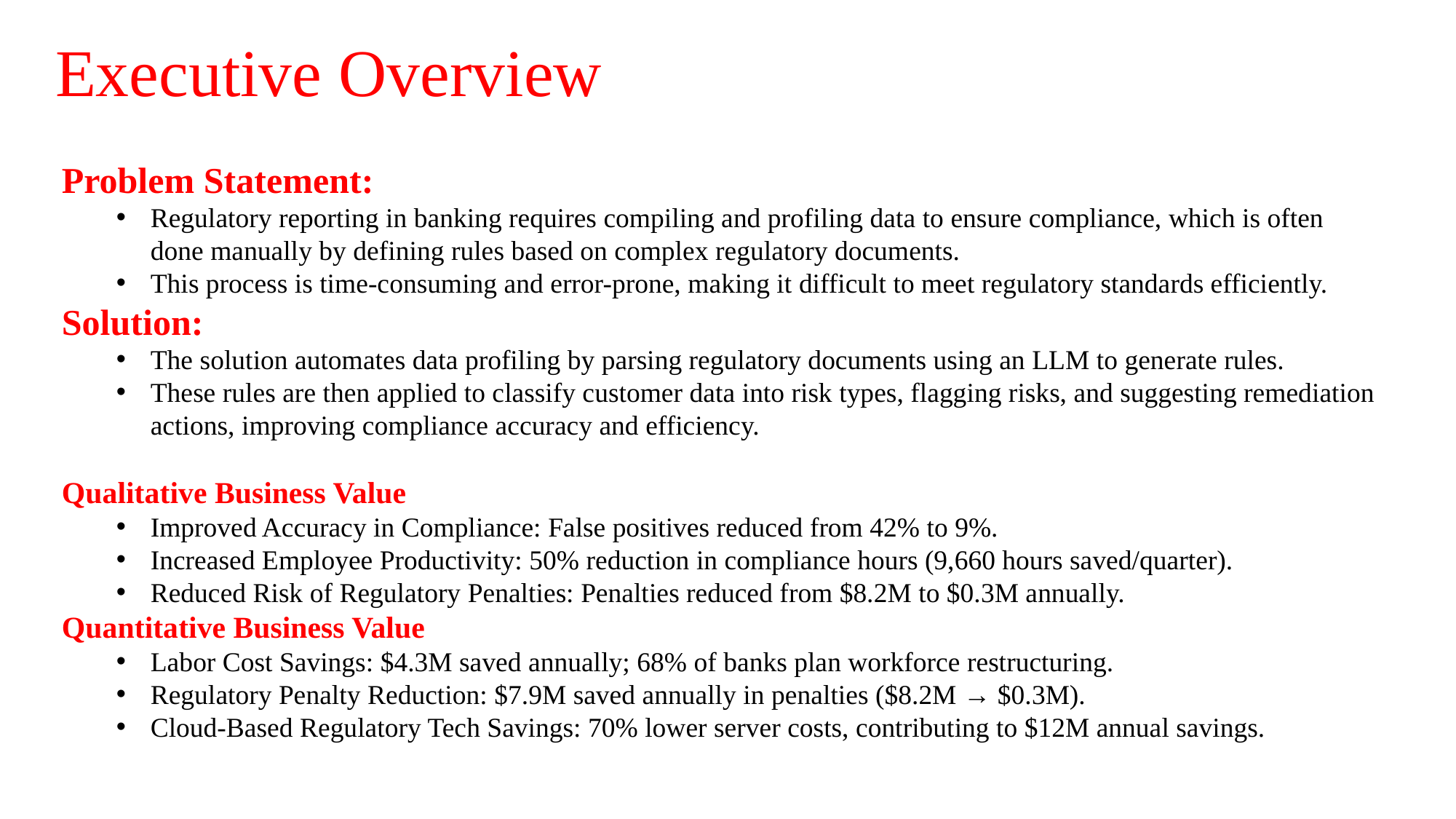

# Executive Overview
Problem Statement:
Regulatory reporting in banking requires compiling and profiling data to ensure compliance, which is often done manually by defining rules based on complex regulatory documents.
This process is time-consuming and error-prone, making it difficult to meet regulatory standards efficiently.
Solution:
The solution automates data profiling by parsing regulatory documents using an LLM to generate rules.
These rules are then applied to classify customer data into risk types, flagging risks, and suggesting remediation actions, improving compliance accuracy and efficiency.

Qualitative Business Value
Improved Accuracy in Compliance: False positives reduced from 42% to 9%.
Increased Employee Productivity: 50% reduction in compliance hours (9,660 hours saved/quarter).
Reduced Risk of Regulatory Penalties: Penalties reduced from $8.2M to $0.3M annually.
Quantitative Business Value
Labor Cost Savings: $4.3M saved annually; 68% of banks plan workforce restructuring.
Regulatory Penalty Reduction: $7.9M saved annually in penalties ($8.2M → $0.3M).
Cloud-Based Regulatory Tech Savings: 70% lower server costs, contributing to $12M annual savings.